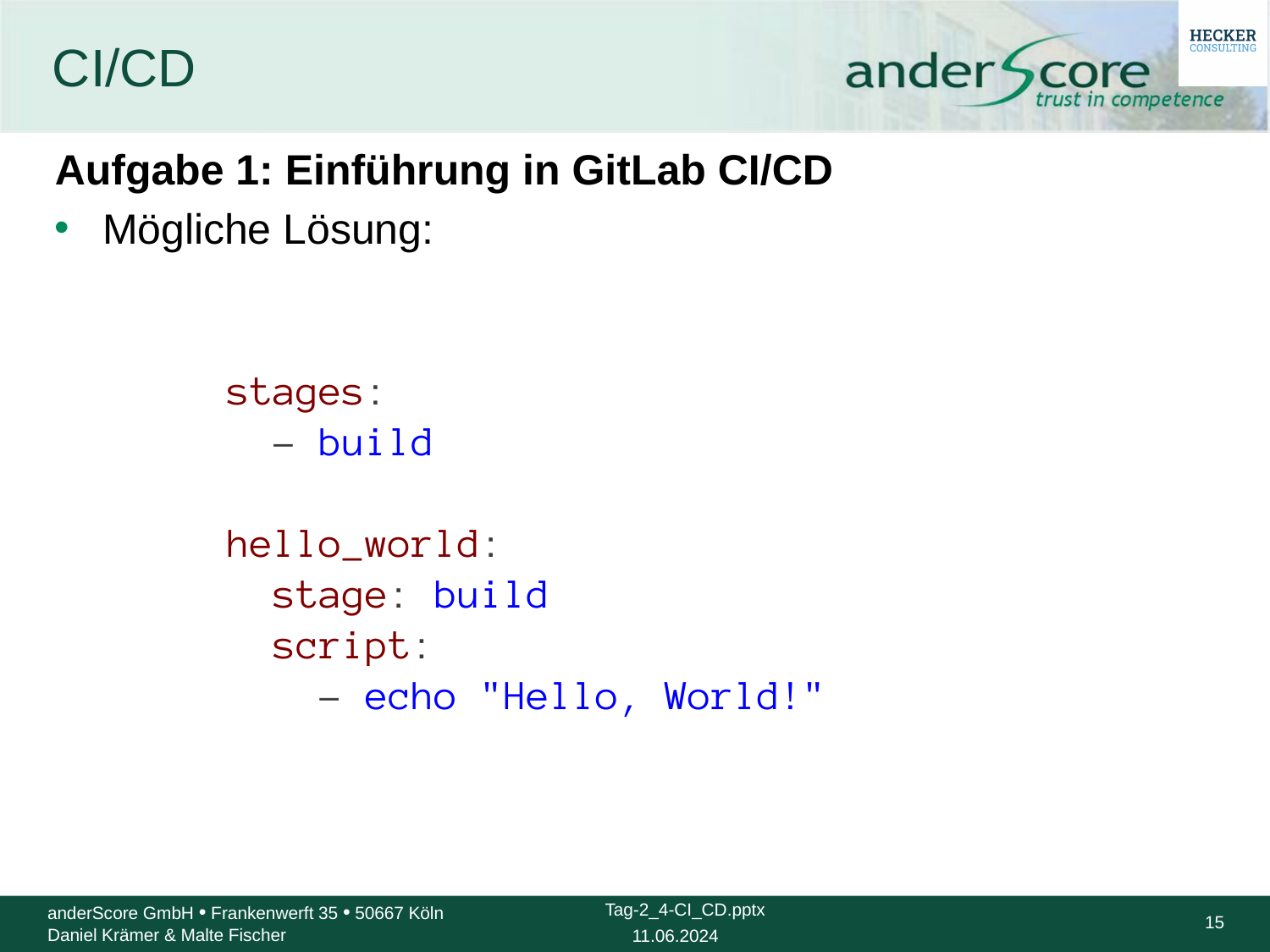

# CI/CD
Aufgabe 1: Einführung in GitLab CI/CD
Mögliche Lösung:

stages:
  - build
hello_world:
  stage: build
  script:
    - echo "Hello, World!"